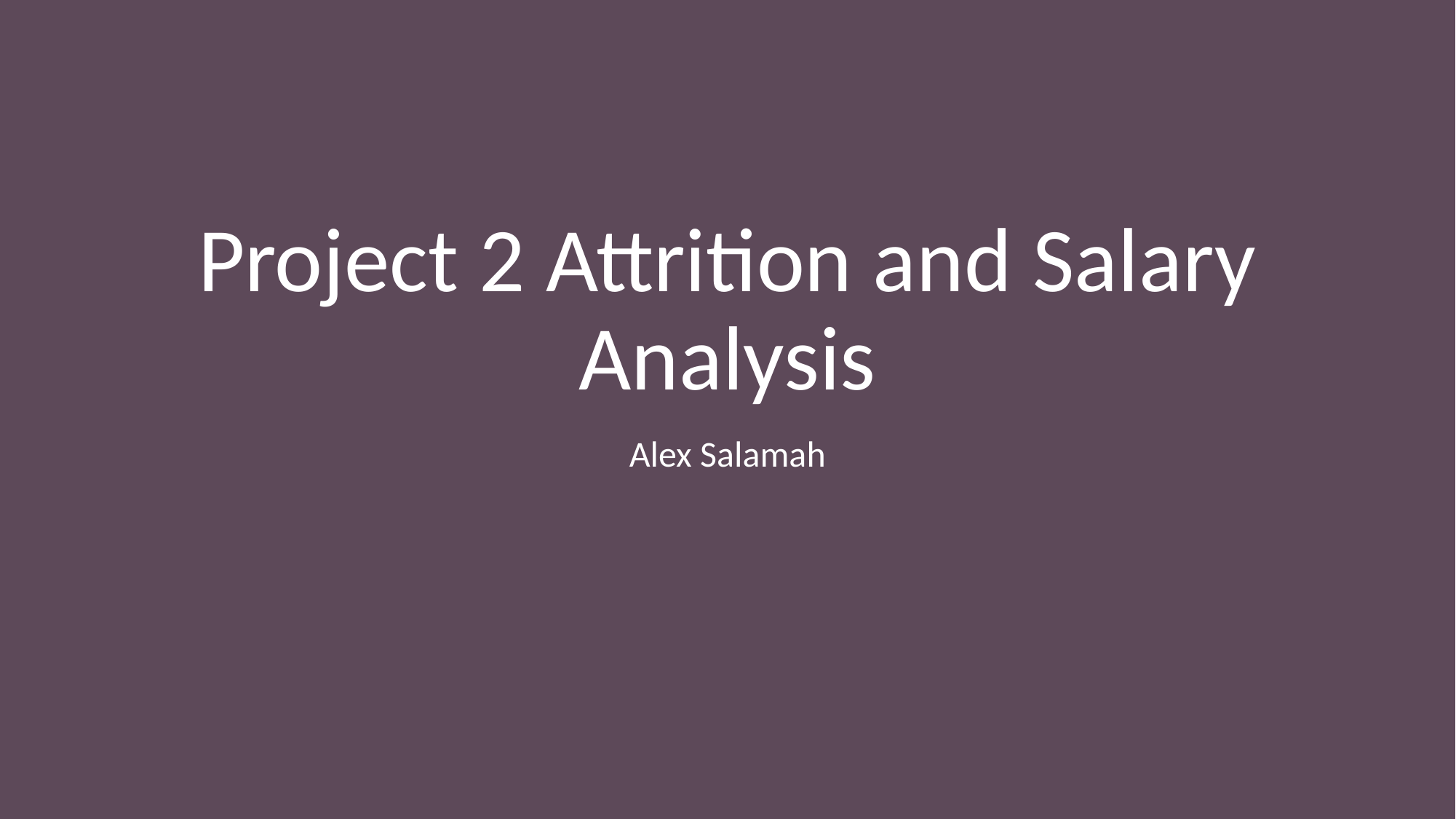

# Project 2 Attrition and Salary Analysis
Alex Salamah